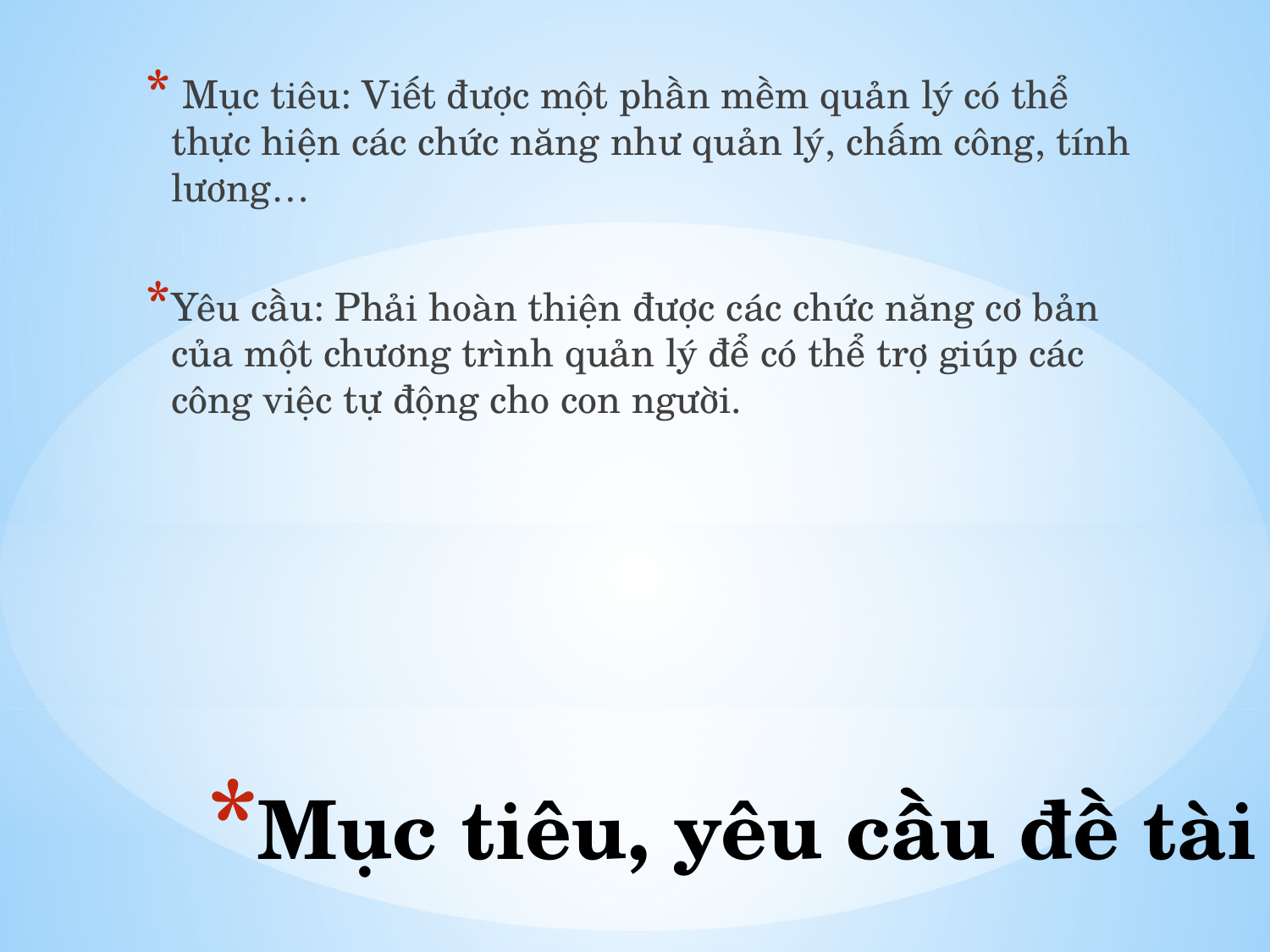

Mục tiêu: Viết được một phần mềm quản lý có thể thực hiện các chức năng như quản lý, chấm công, tính lương…

Yêu cầu: Phải hoàn thiện được các chức năng cơ bản của một chương trình quản lý để có thể trợ giúp các công việc tự động cho con người.
# Mục tiêu, yêu cầu đề tài